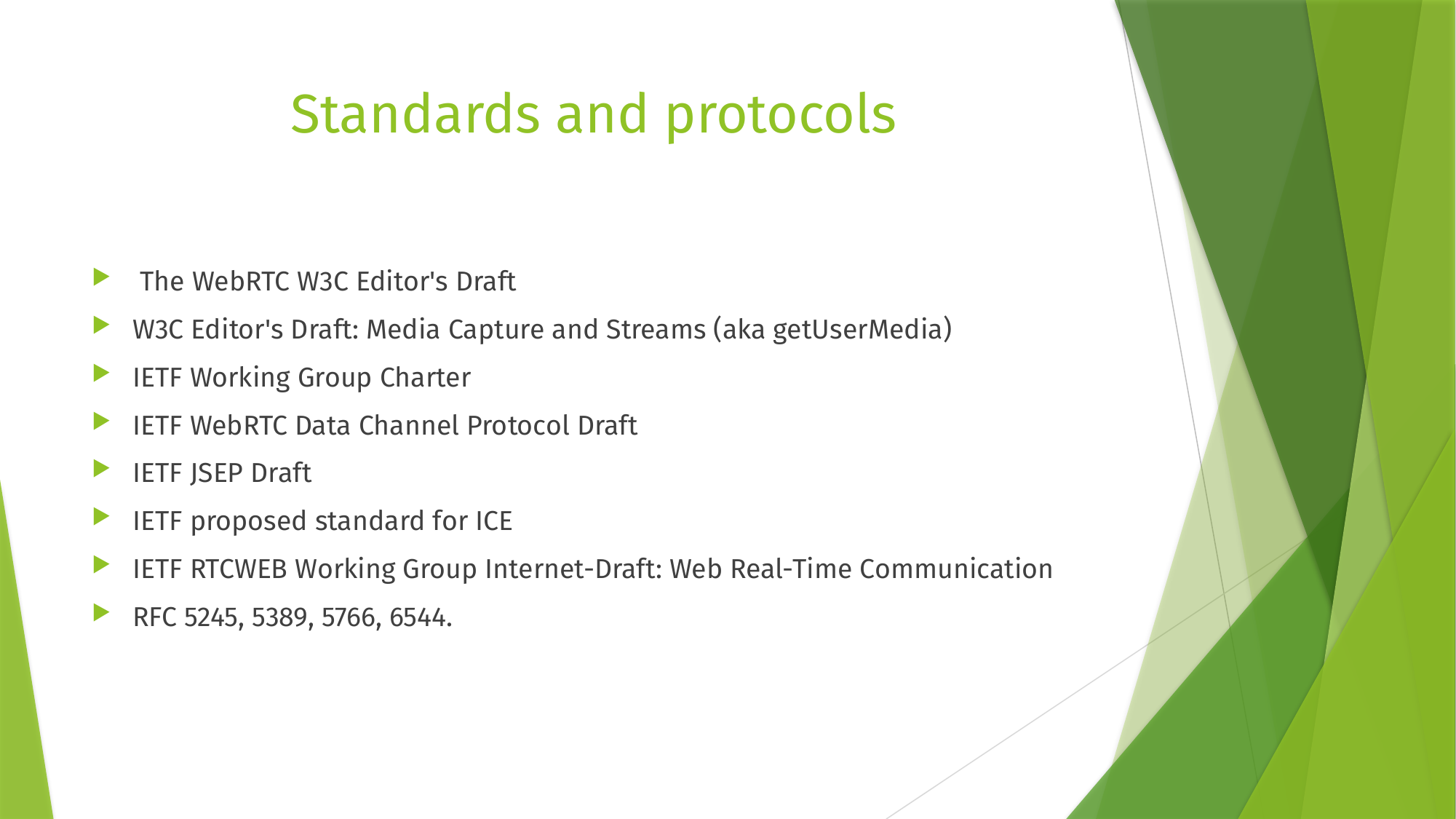

# Standards and protocols
 The WebRTC W3C Editor's Draft
W3C Editor's Draft: Media Capture and Streams (aka getUserMedia)
IETF Working Group Charter
IETF WebRTC Data Channel Protocol Draft
IETF JSEP Draft
IETF proposed standard for ICE
IETF RTCWEB Working Group Internet-Draft: Web Real-Time Communication
RFC 5245, 5389, 5766, 6544.